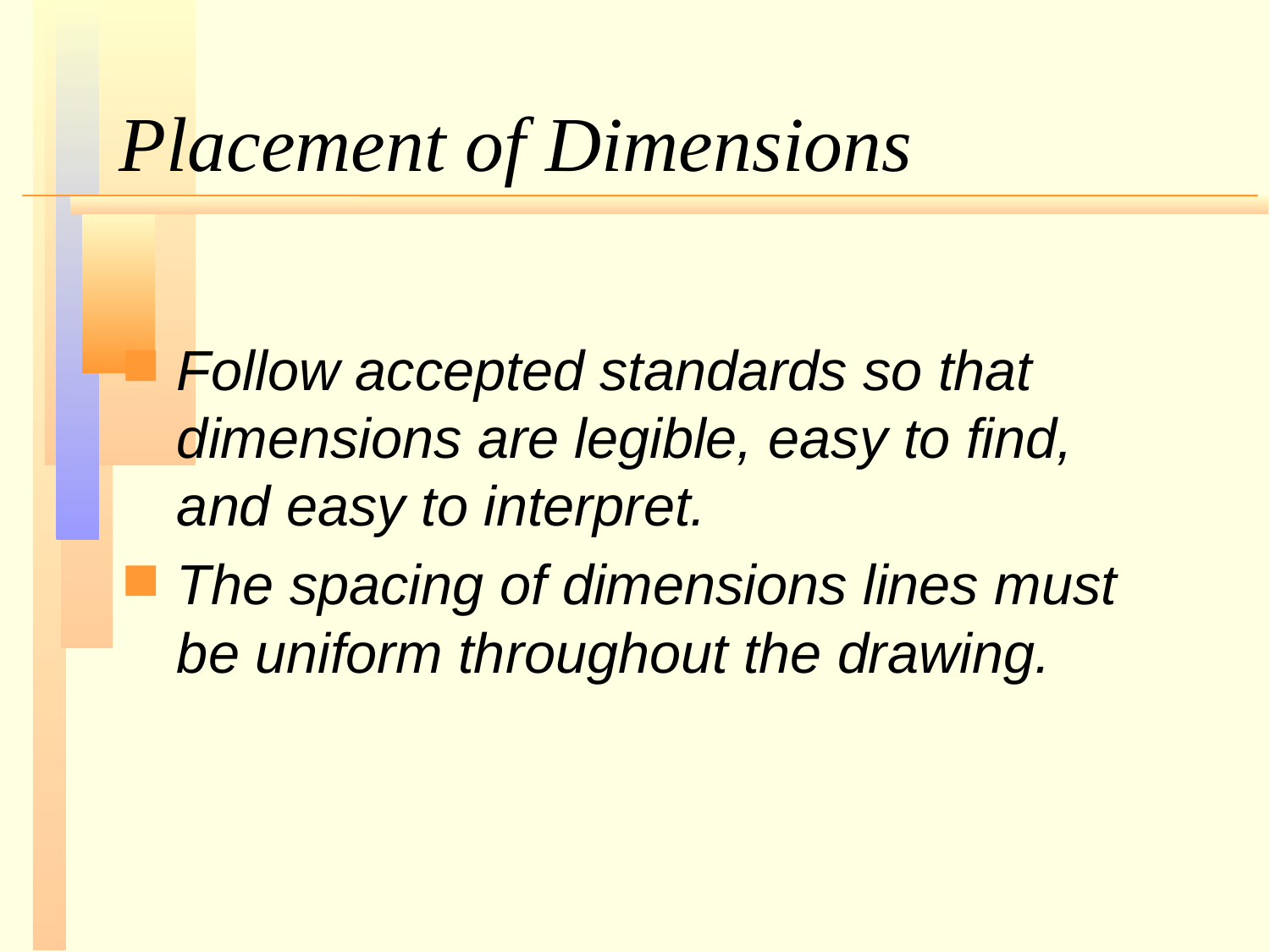

# Placement of Dimensions
Follow accepted standards so that dimensions are legible, easy to find, and easy to interpret.
The spacing of dimensions lines must be uniform throughout the drawing.